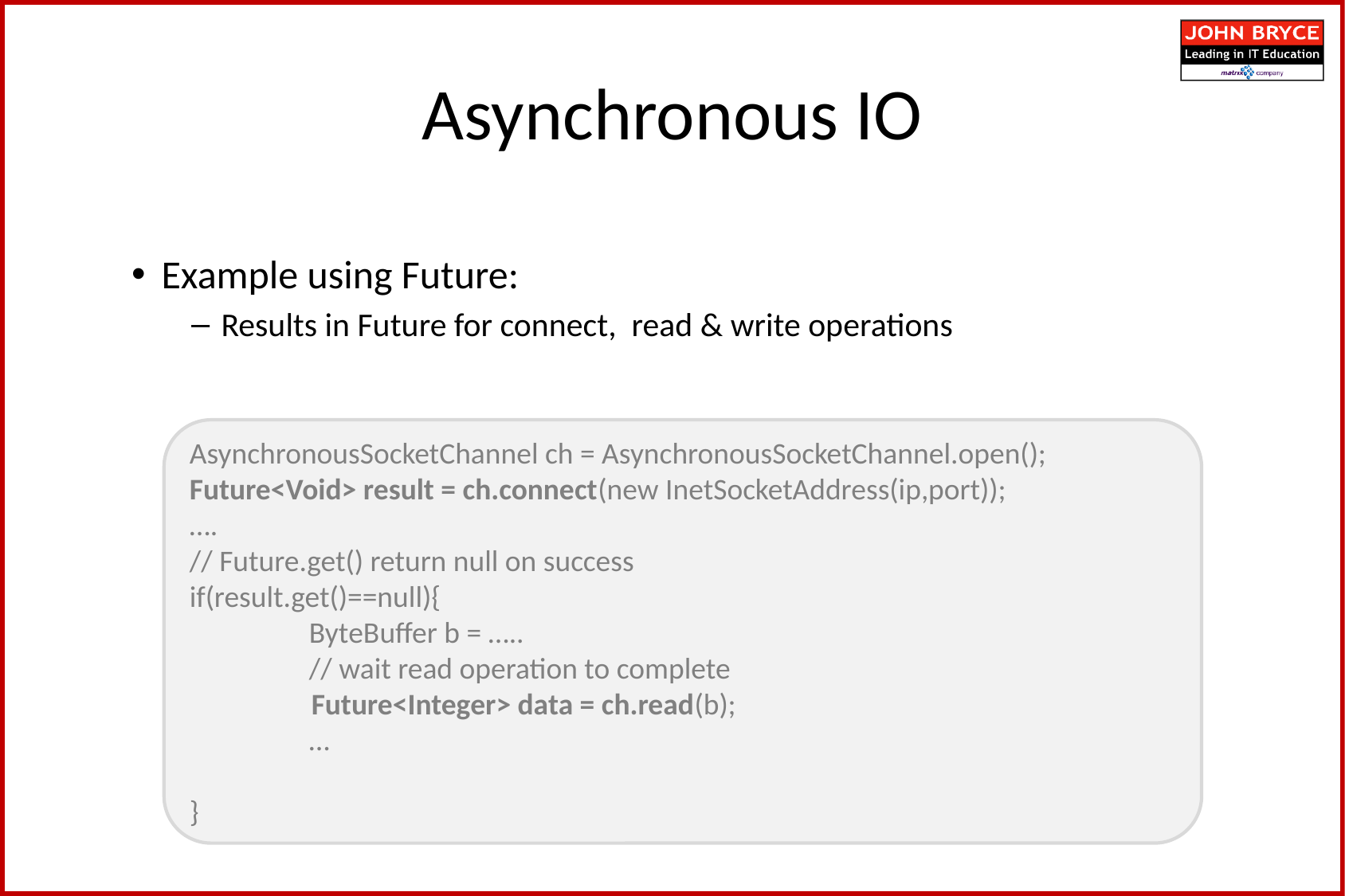

# Asynchronous IO

Example using Future:
Results in Future for connect,  read & write operations
AsynchronousSocketChannel ch = AsynchronousSocketChannel.open();
Future<Void> result = ch.connect(new InetSocketAddress(ip,port));
….
// Future.get() return null on success
if(result.get()==null){
	ByteBuffer b = …..
	// wait read operation to complete
                  Future<Integer> data = ch.read(b);
	…

}